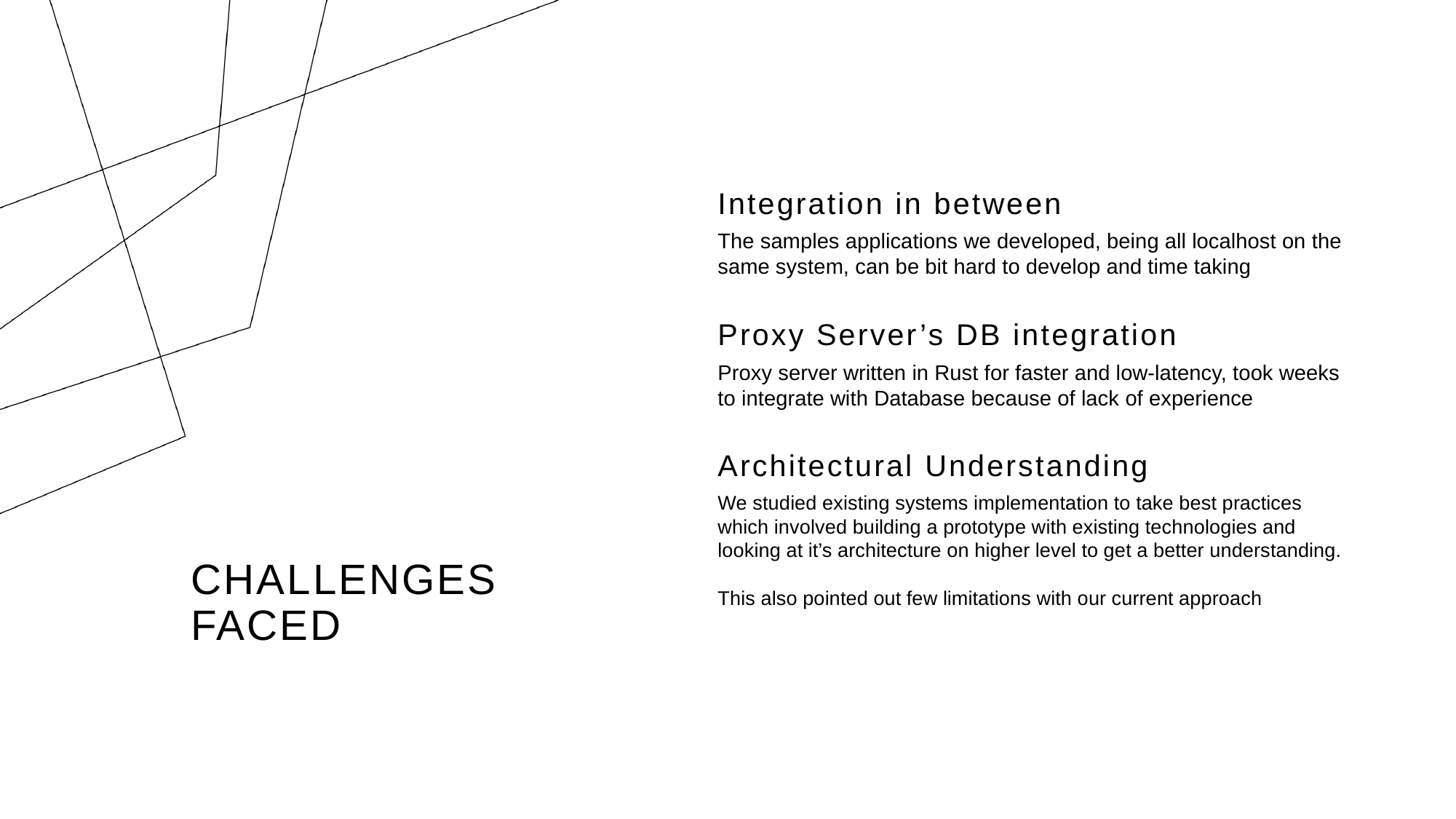

Integration in between
The samples applications we developed, being all localhost on the same system, can be bit hard to develop and time taking
Proxy Server’s DB integration
Proxy server written in Rust for faster and low-latency, took weeks to integrate with Database because of lack of experience
Architectural Understanding
We studied existing systems implementation to take best practices which involved building a prototype with existing technologies and looking at it’s architecture on higher level to get a better understanding.
This also pointed out few limitations with our current approach
# Challenges Faced